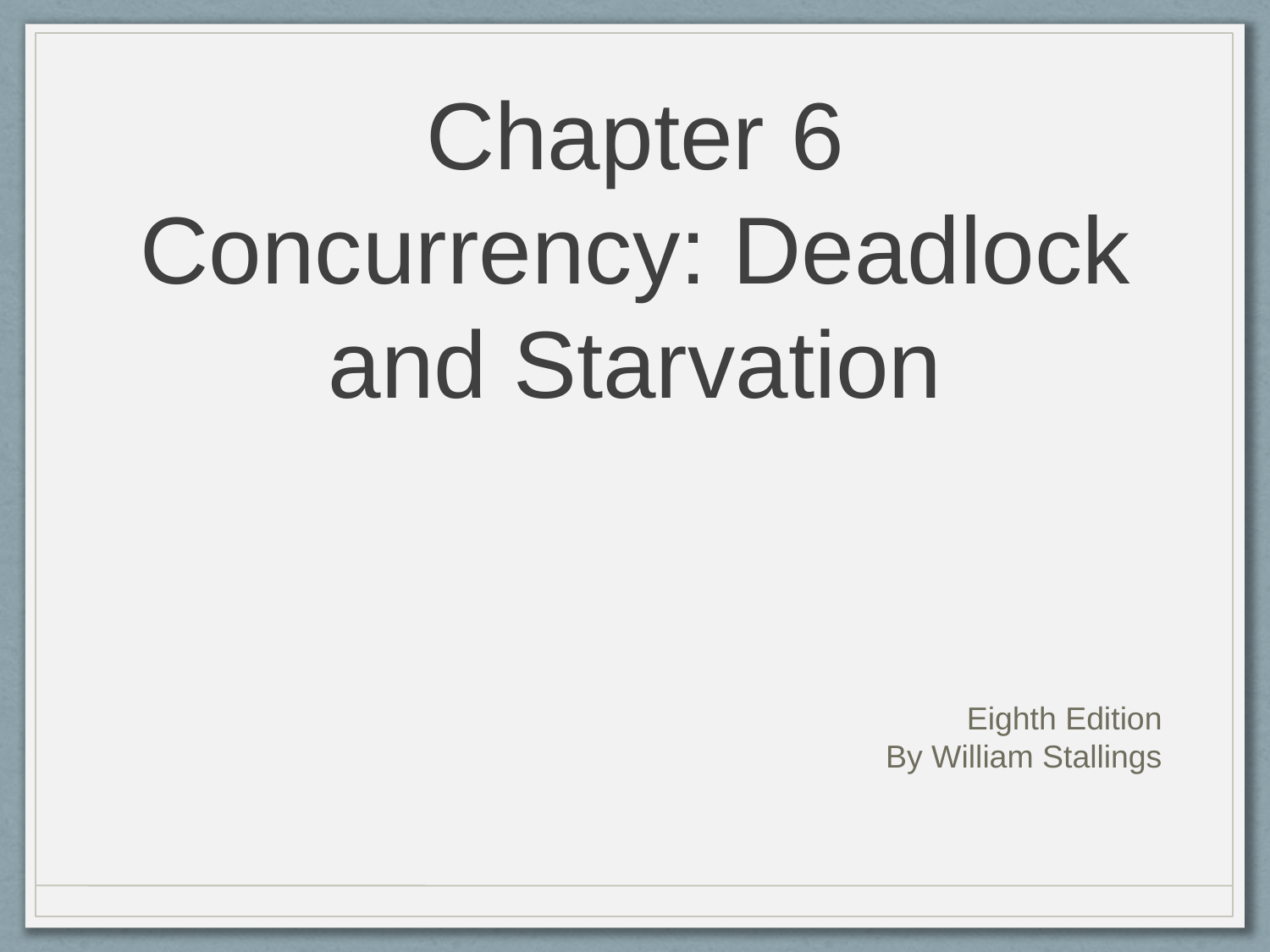

# Chapter 6 Concurrency: Deadlock and Starvation
Eighth Edition
By William Stallings